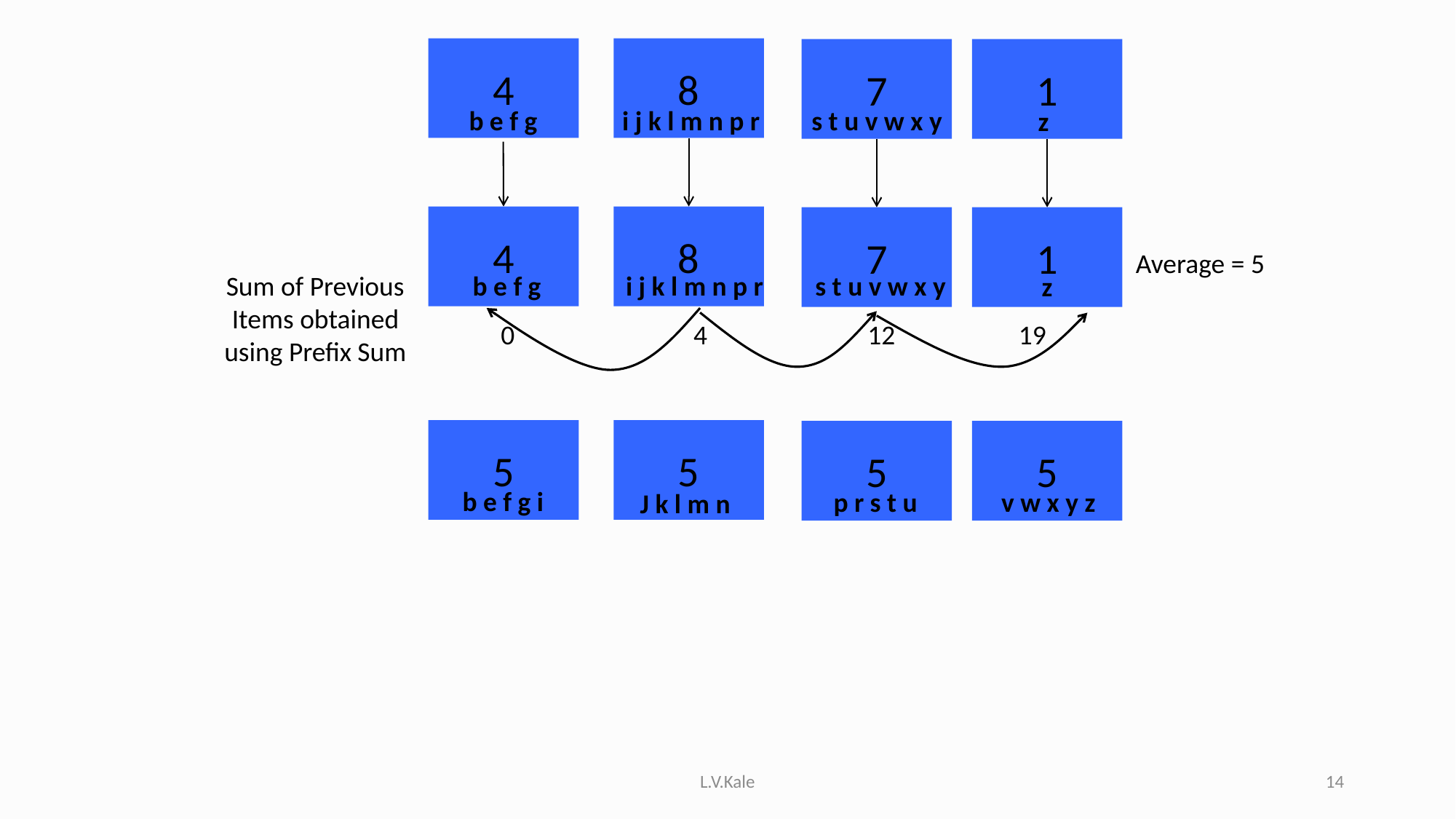

4
8
7
1
s t u v w x y
b e f g
i j k l m n p r
z
4
8
7
1
Average = 5
Sum of Previous Items obtained using Prefix Sum
s t u v w x y
b e f g
i j k l m n p r
z

          0                             4                          12                    19

5
5
5
5
b e f g i
p r s t u
v w x y z
J k l m n
L.V.Kale
14